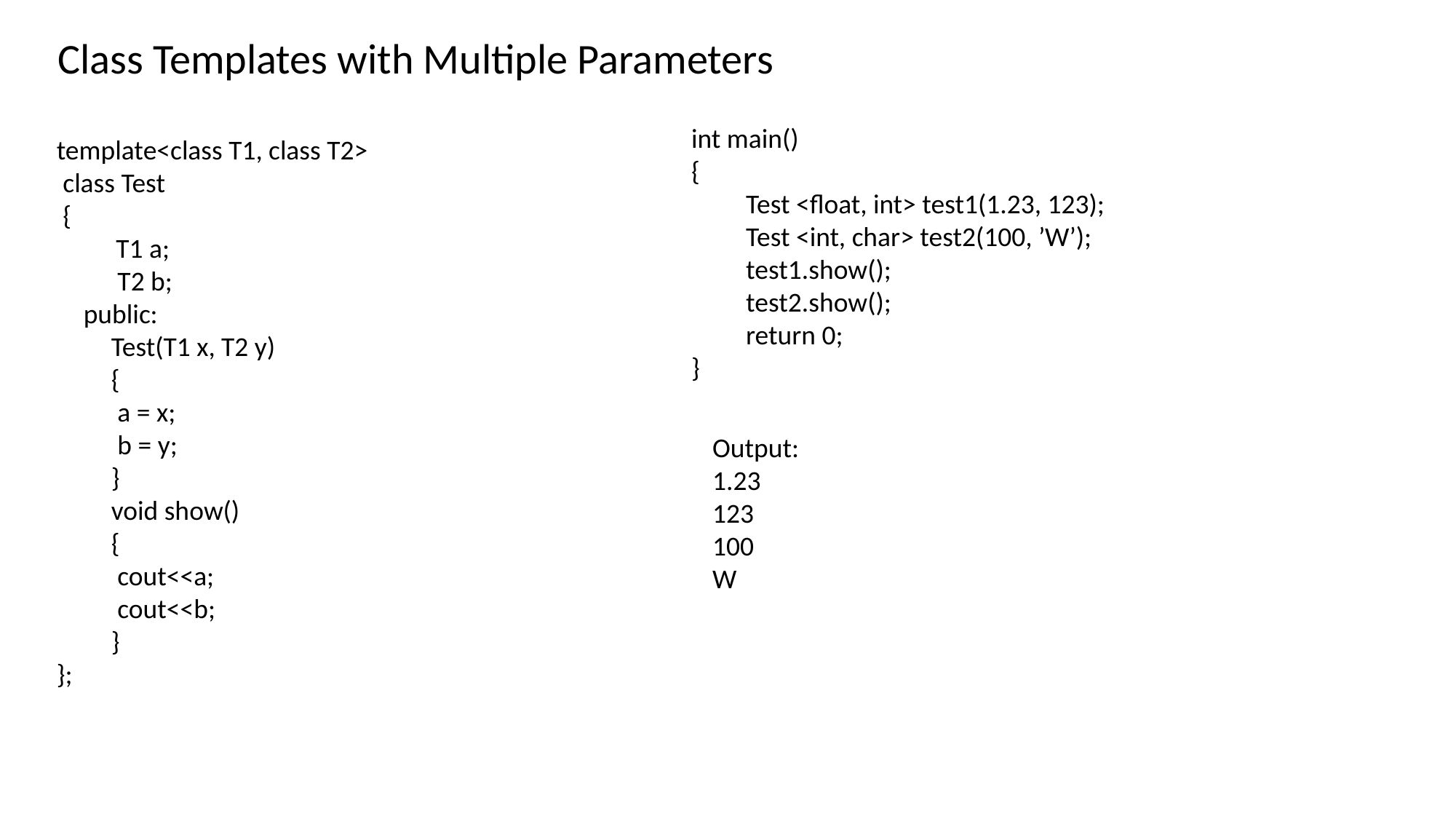

Class Templates with Multiple Parameters
int main()
{
Test <float, int> test1(1.23, 123);
Test <int, char> test2(100, ’W’);
test1.show();
test2.show();
return 0;
}

template<class T1, class T2>
 class Test
 {
 T1 a;
 T2 b;
public:
Test(T1 x, T2 y)
{
 a = x;
 b = y;
}
void show()
{
 cout<<a;
 cout<<b;
}
};

Output:
1.23
123
100
W